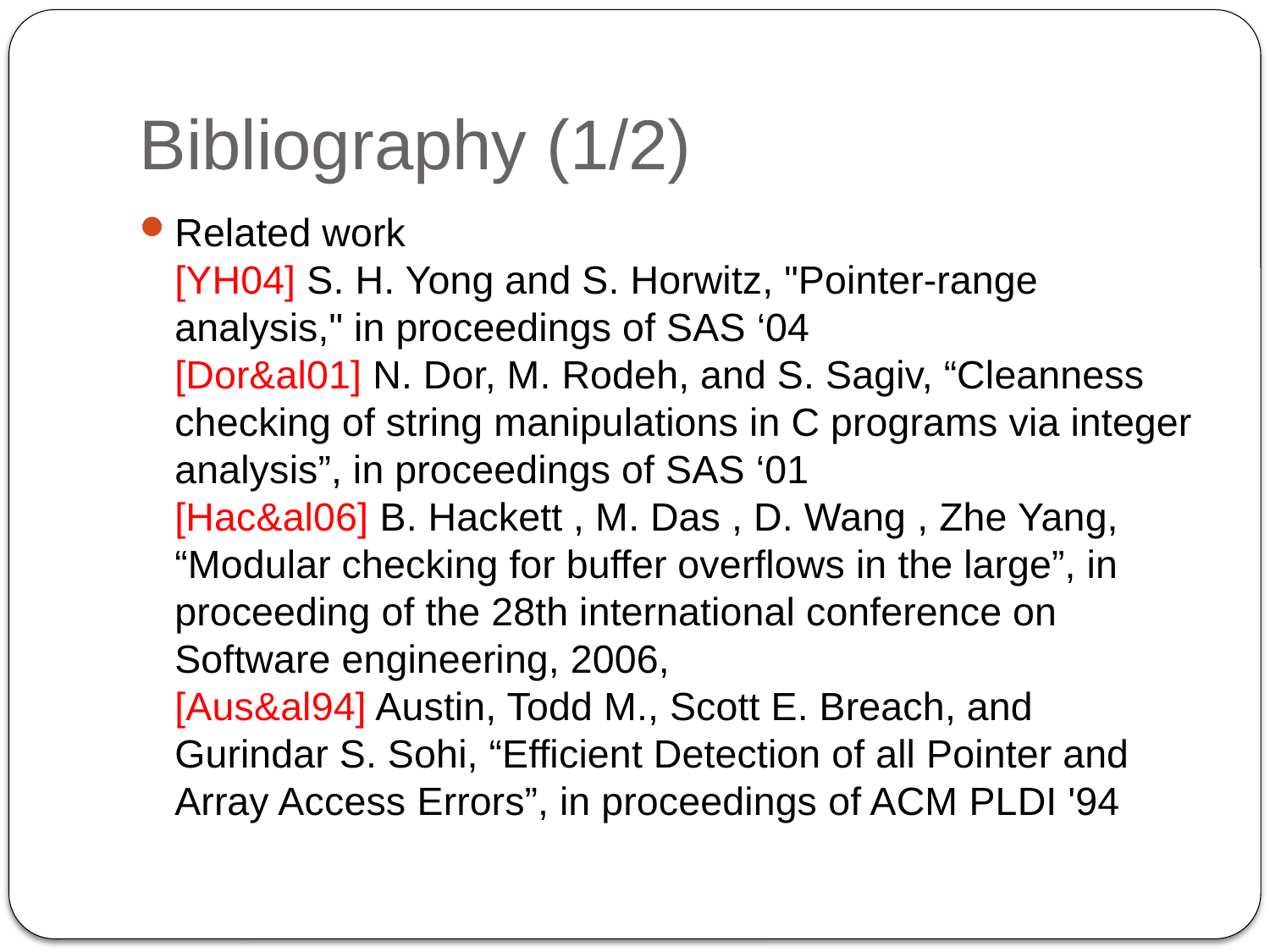

# Bibliography (1/2)
Related work
[YH04] S. H. Yong and S. Horwitz, "Pointer-range analysis," in proceedings of SAS ‘04
[Dor&al01] N. Dor, M. Rodeh, and S. Sagiv, “Cleanness checking of string manipulations in C programs via integer analysis”, in proceedings of SAS ‘01
[Hac&al06] B. Hackett , M. Das , D. Wang , Zhe Yang, “Modular checking for buffer overflows in the large”, in proceeding of the 28th international conference on Software engineering, 2006,
[Aus&al94] Austin, Todd M., Scott E. Breach, and Gurindar S. Sohi, “Efficient Detection of all Pointer and Array Access Errors”, in proceedings of ACM PLDI '94